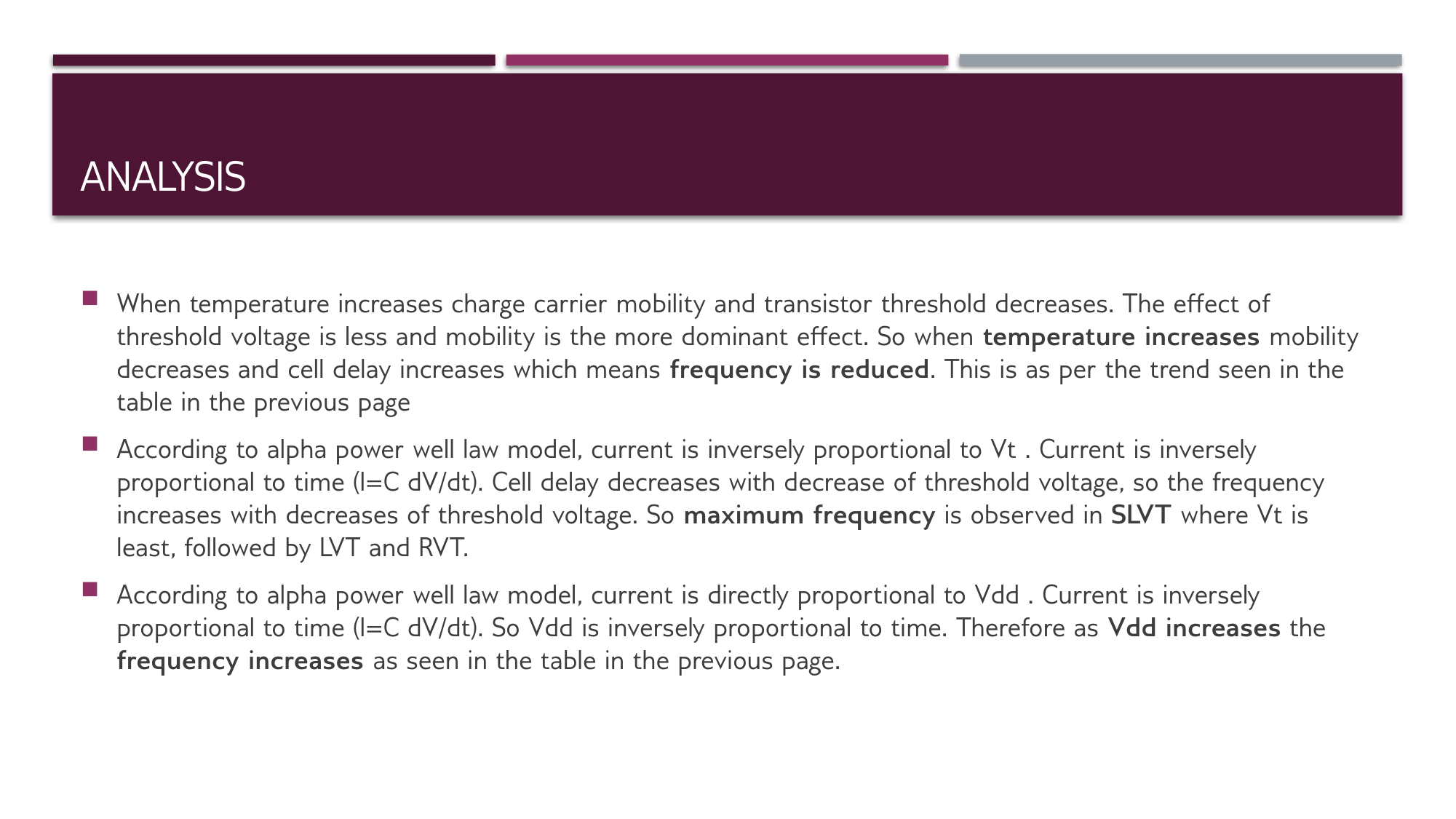

# Analysis
When temperature increases charge carrier mobility and transistor threshold decreases. The effect of threshold voltage is less and mobility is the more dominant effect. So when temperature increases mobility decreases and cell delay increases which means frequency is reduced. This is as per the trend seen in the table in the previous page
According to alpha power well law model, current is inversely proportional to Vt . Current is inversely proportional to time (I=C dV/dt). Cell delay decreases with decrease of threshold voltage, so the frequency increases with decreases of threshold voltage. So maximum frequency is observed in SLVT where Vt is least, followed by LVT and RVT.
According to alpha power well law model, current is directly proportional to Vdd . Current is inversely proportional to time (I=C dV/dt). So Vdd is inversely proportional to time. Therefore as Vdd increases the frequency increases as seen in the table in the previous page.